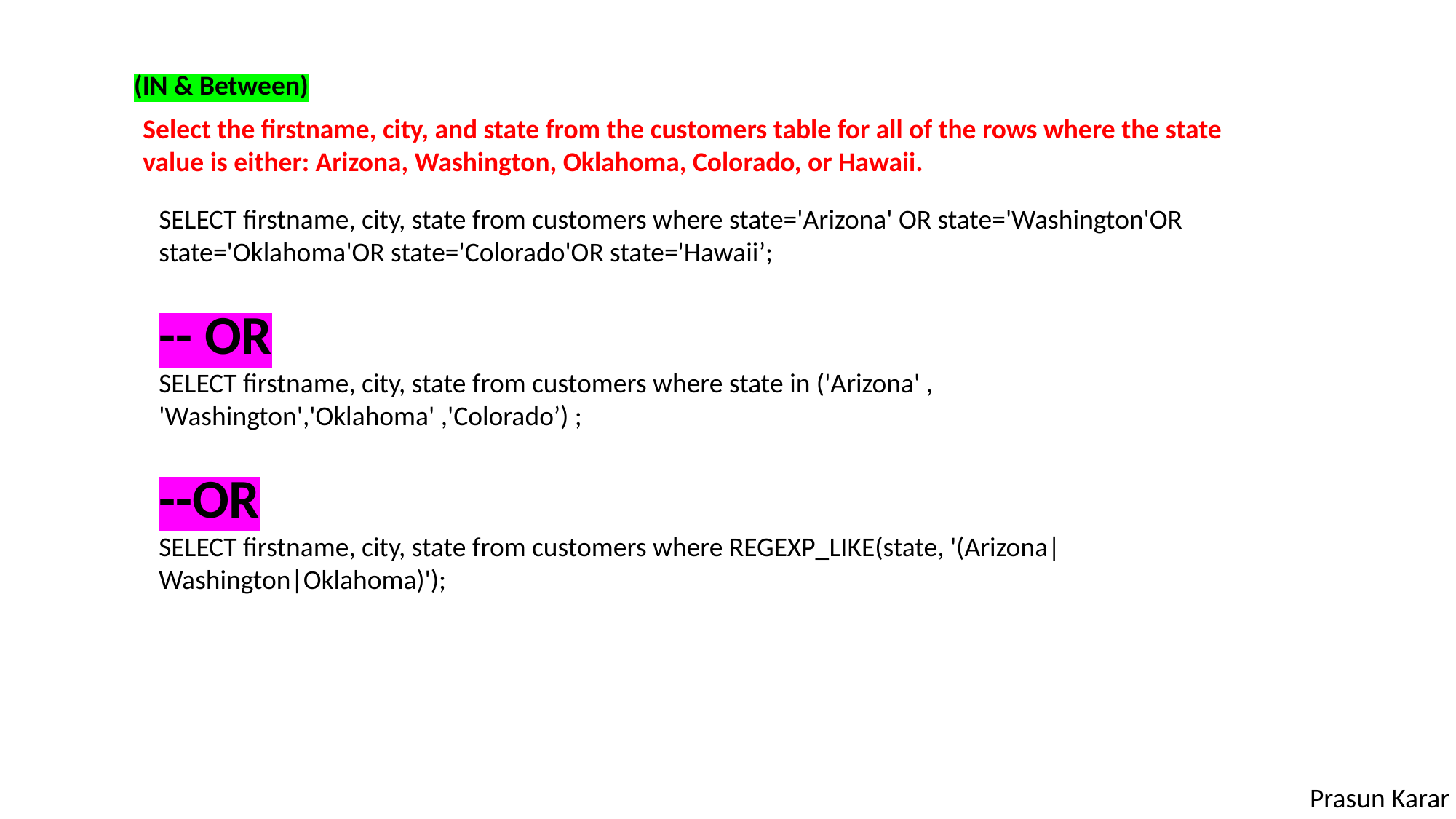

(IN & Between)
Select the firstname, city, and state from the customers table for all of the rows where the state
value is either: Arizona, Washington, Oklahoma, Colorado, or Hawaii.
SELECT firstname, city, state from customers where state='Arizona' OR state='Washington'OR state='Oklahoma'OR state='Colorado'OR state='Hawaii’;

-- OR
SELECT firstname, city, state from customers where state in ('Arizona' , 'Washington','Oklahoma' ,'Colorado’) ;

--OR
SELECT firstname, city, state from customers where REGEXP_LIKE(state, '(Arizona|Washington|Oklahoma)');
Prasun Karar